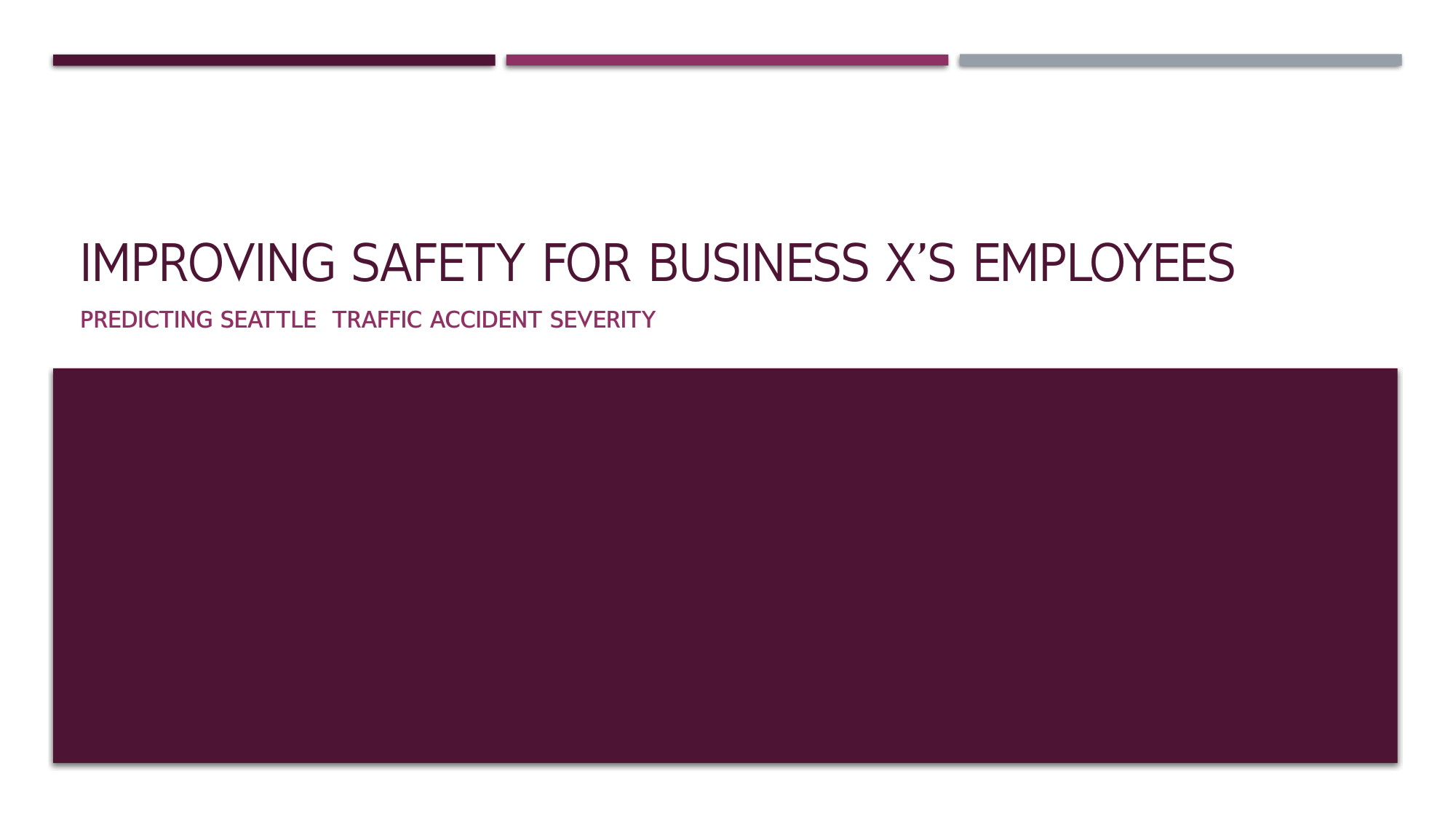

# Improving safety for Business X’s employees
Predicting Seattle  Traffic Accident Severity